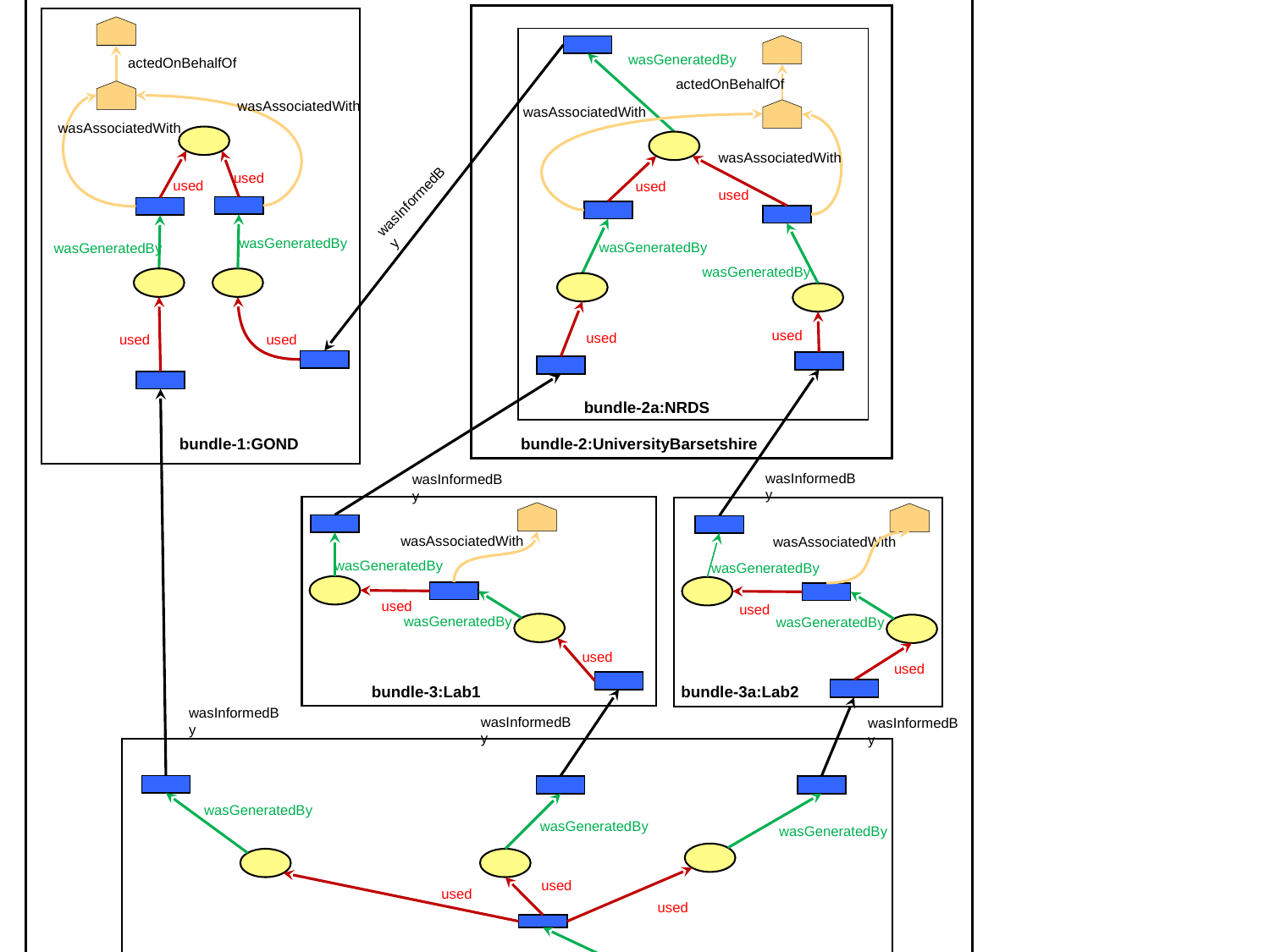

wasGeneratedBy
actedOnBehalfOf
actedOnBehalfOf

wasAssociatedWith

wasAssociatedWith
wasAssociatedWith

wasAssociatedWith
used
used
used
used
wasInformedBy

wasGeneratedBy
wasGeneratedBy
wasGeneratedBy
wasGeneratedBy

used
used
used
used

bundle-2a:NRDS
bundle-1:GOND
bundle-2:UniversityBarsetshire
wasInformedBy
wasInformedBy

wasAssociatedWith
wasAssociatedWith
wasGeneratedBy
wasGeneratedBy

used
used
wasGeneratedBy
wasGeneratedBy

used
used

bundle-3:Lab1

bundle-3a:Lab2

wasInformedBy
wasInformedBy
wasInformedBy

wasGeneratedBy
wasGeneratedBy
wasGeneratedBy

used
used
used

wasGeneratedBy
bundle-4:open

bundle-N:GlobalEnvironment